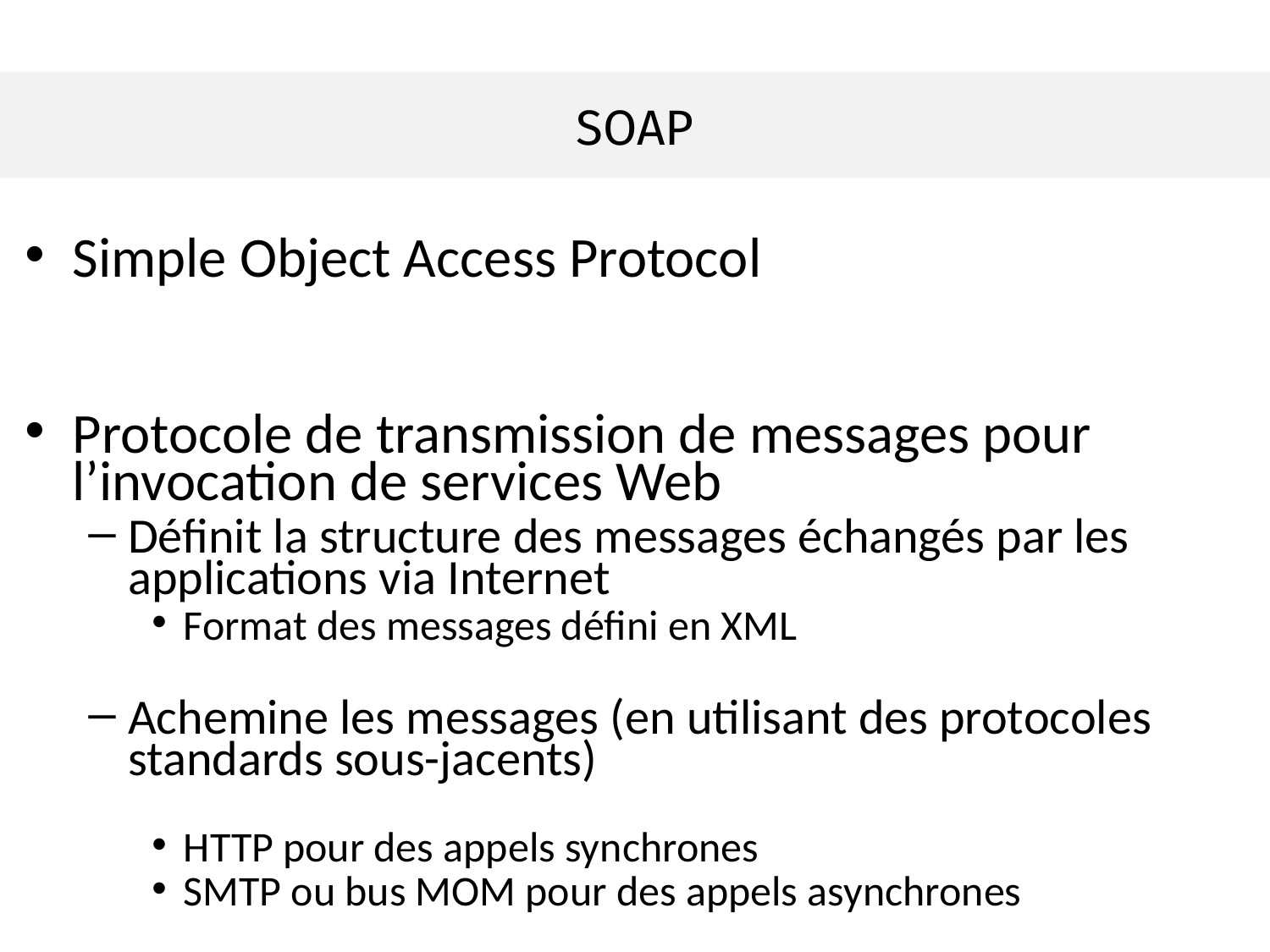

# SOAP
Simple Object Access Protocol

Protocole de transmission de messages pour l’invocation de services Web
Définit la structure des messages échangés par les applications via Internet
Format des messages défini en XML

Achemine les messages (en utilisant des protocoles standards sous-jacents)
HTTP pour des appels synchrones
SMTP ou bus MOM pour des appels asynchrones